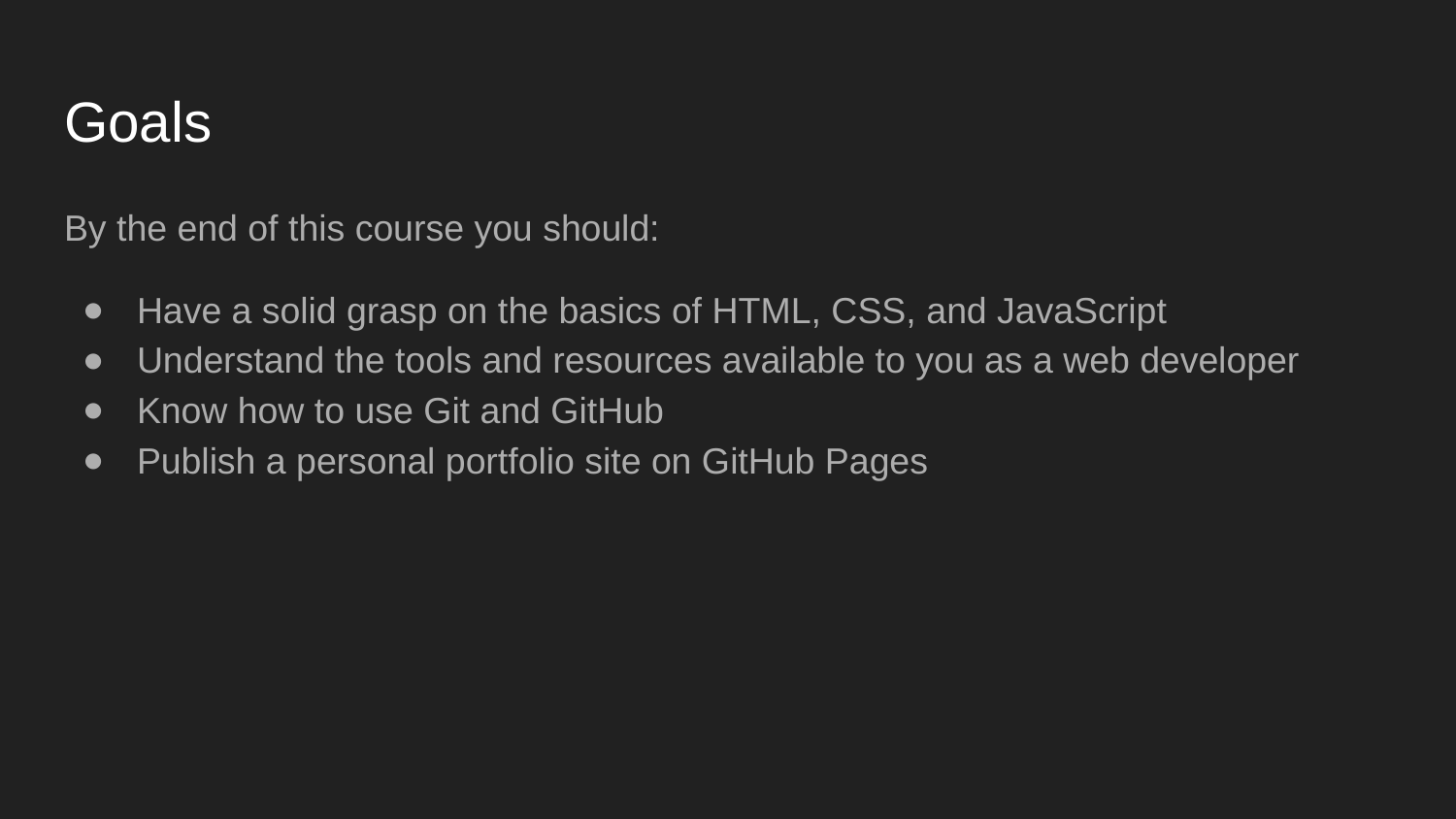

# Goals
By the end of this course you should:
Have a solid grasp on the basics of HTML, CSS, and JavaScript
Understand the tools and resources available to you as a web developer
Know how to use Git and GitHub
Publish a personal portfolio site on GitHub Pages